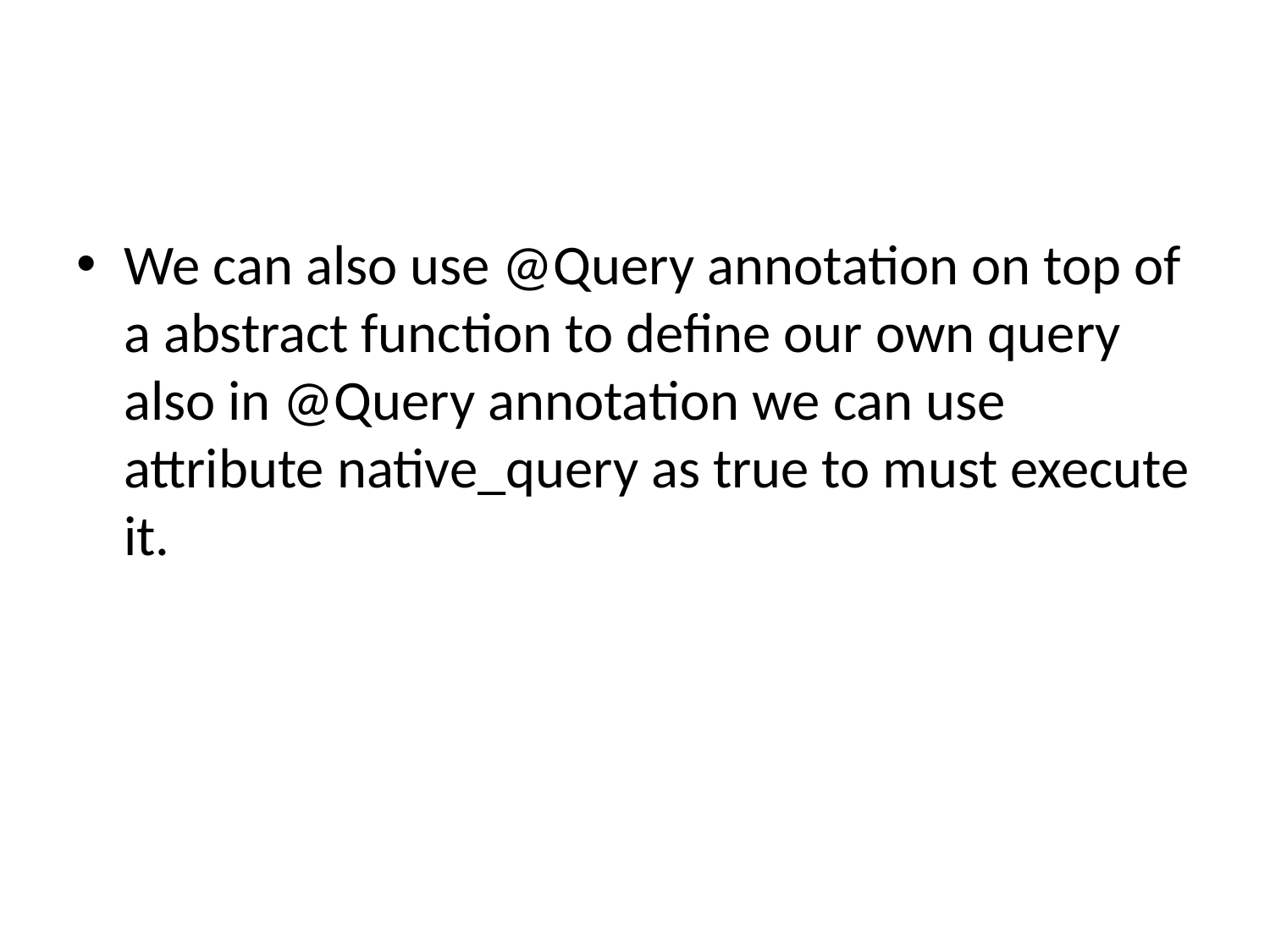

#
We can also use @Query annotation on top of a abstract function to define our own query also in @Query annotation we can use attribute native_query as true to must execute it.